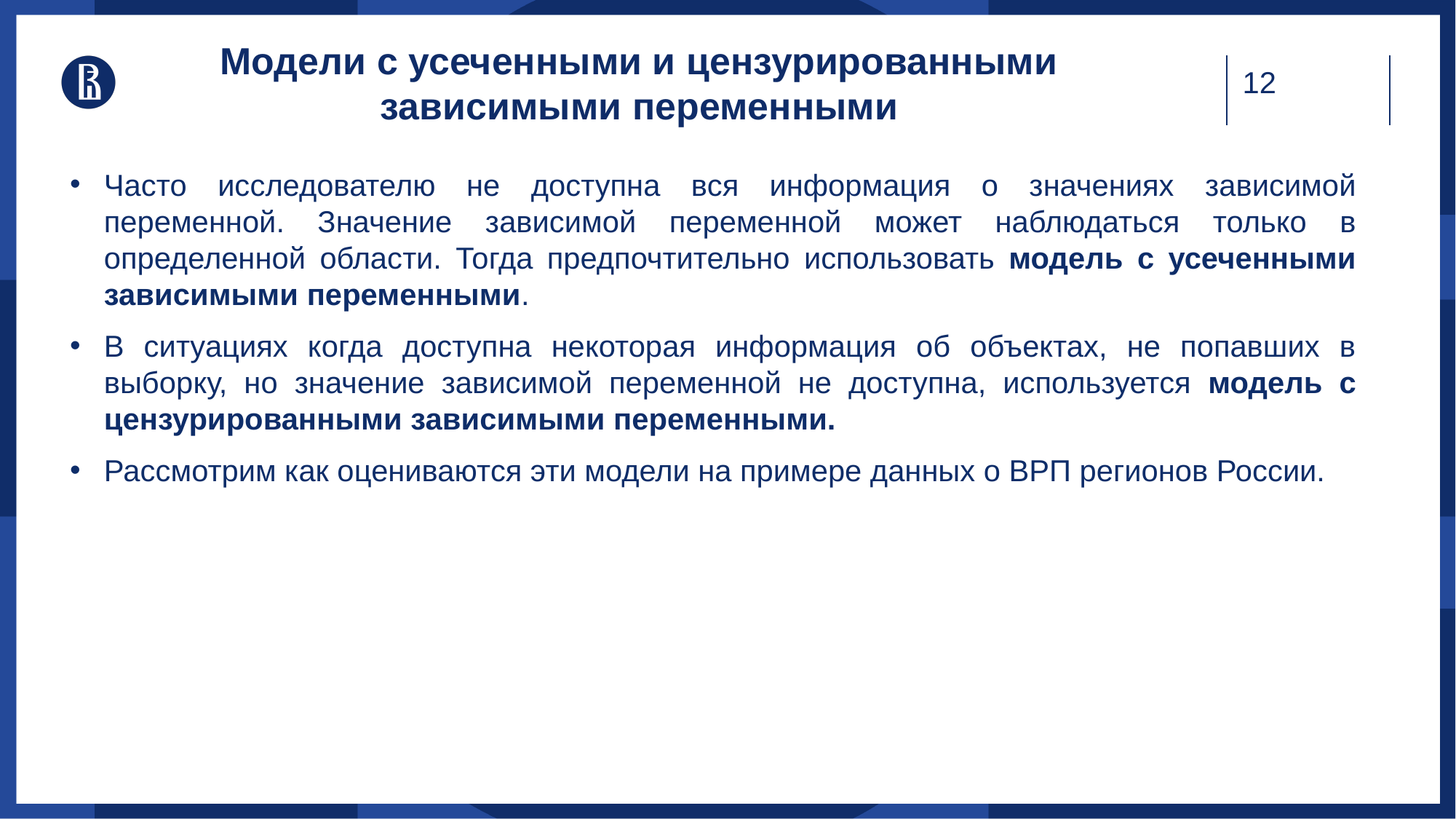

Модели с усеченными и цензурированными зависимыми переменными
Часто исследователю не доступна вся информация о значениях зависимой переменной. Значение зависимой переменной может наблюдаться только в определенной области. Тогда предпочтительно использовать модель с усеченными зависимыми переменными.
В ситуациях когда доступна некоторая информация об объектах, не попавших в выборку, но значение зависимой переменной не доступна, используется модель с цензурированными зависимыми переменными.
Рассмотрим как оцениваются эти модели на примере данных о ВРП регионов России.